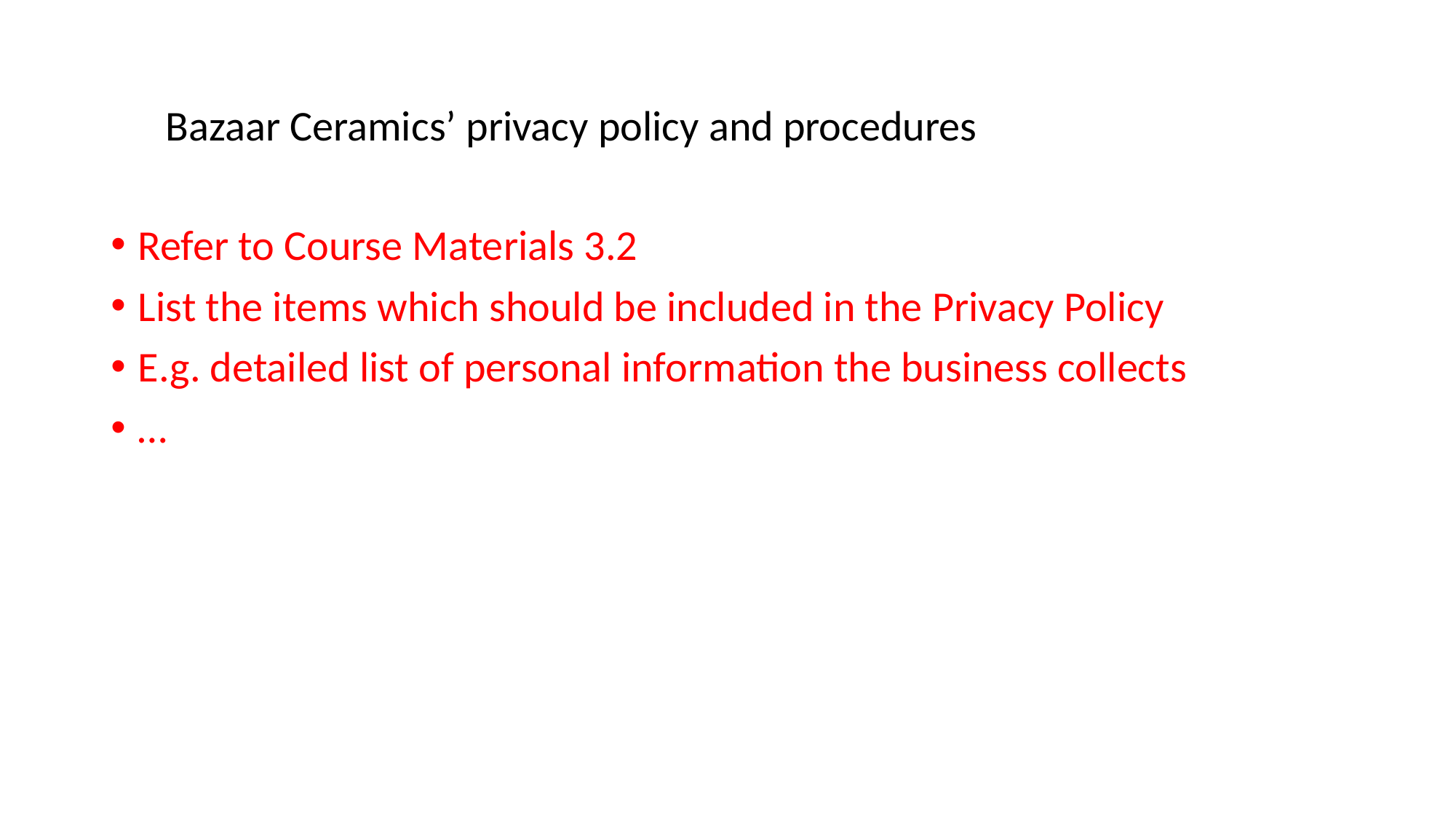

# Bazaar Ceramics’ privacy policy and procedures
Refer to Course Materials 3.2
List the items which should be included in the Privacy Policy
E.g. detailed list of personal information the business collects
…